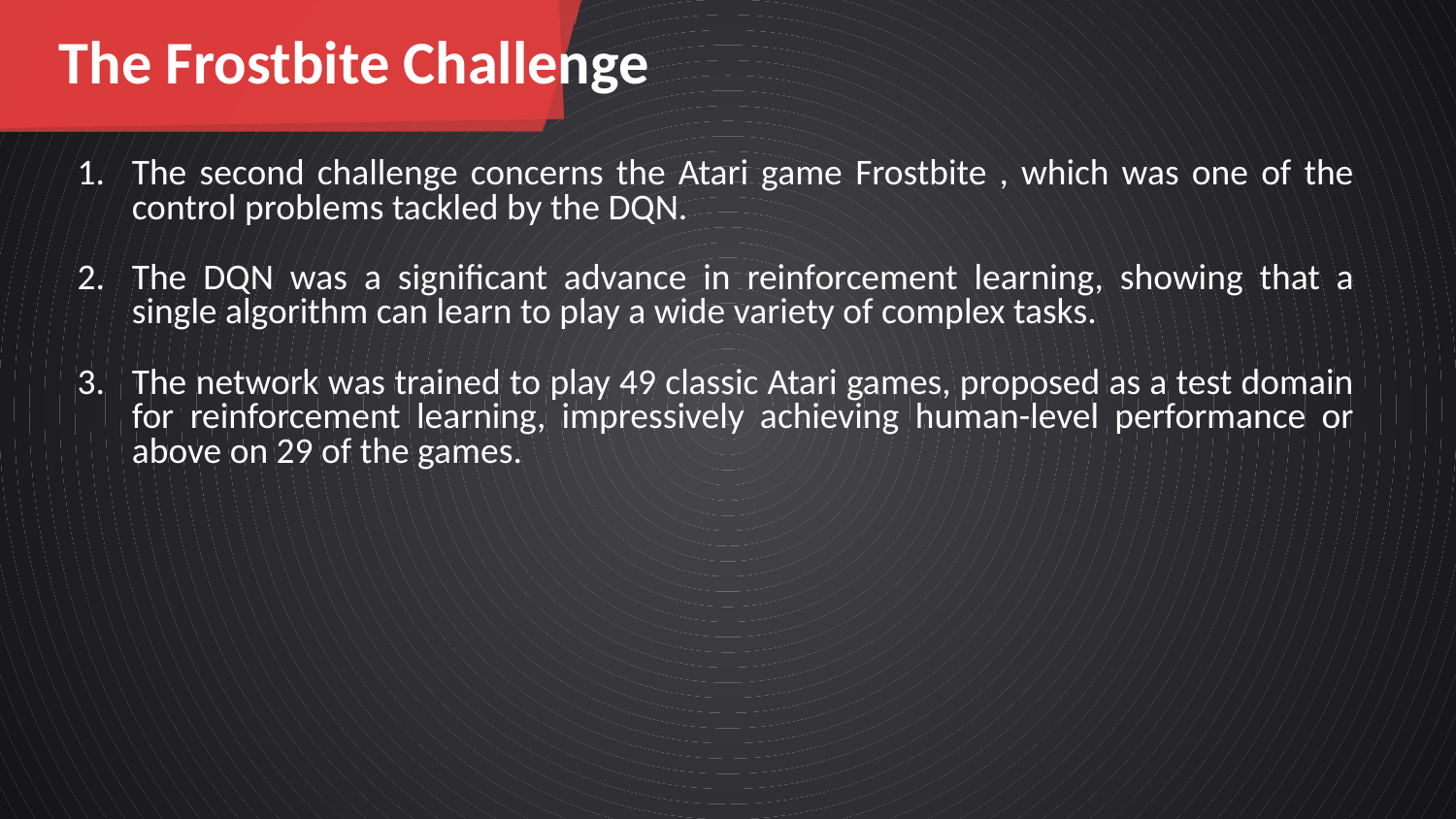

The Frostbite Challenge
The second challenge concerns the Atari game Frostbite , which was one of the control problems tackled by the DQN.

The DQN was a significant advance in reinforcement learning, showing that a single algorithm can learn to play a wide variety of complex tasks.

The network was trained to play 49 classic Atari games, proposed as a test domain for reinforcement learning, impressively achieving human-level performance or above on 29 of the games.